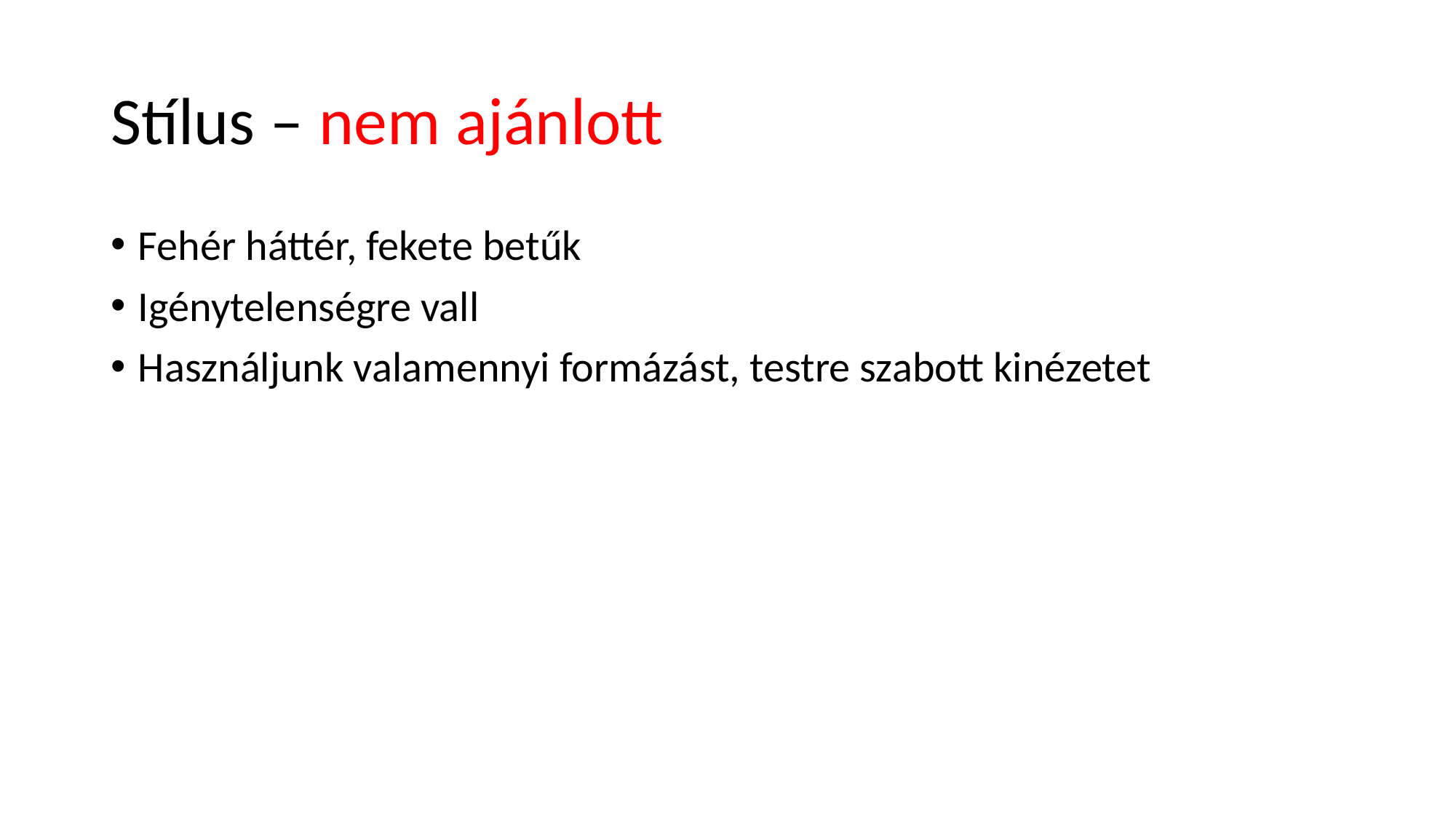

# Stílus – nem ajánlott
Fehér háttér, fekete betűk
Igénytelenségre vall
Használjunk valamennyi formázást, testre szabott kinézetet